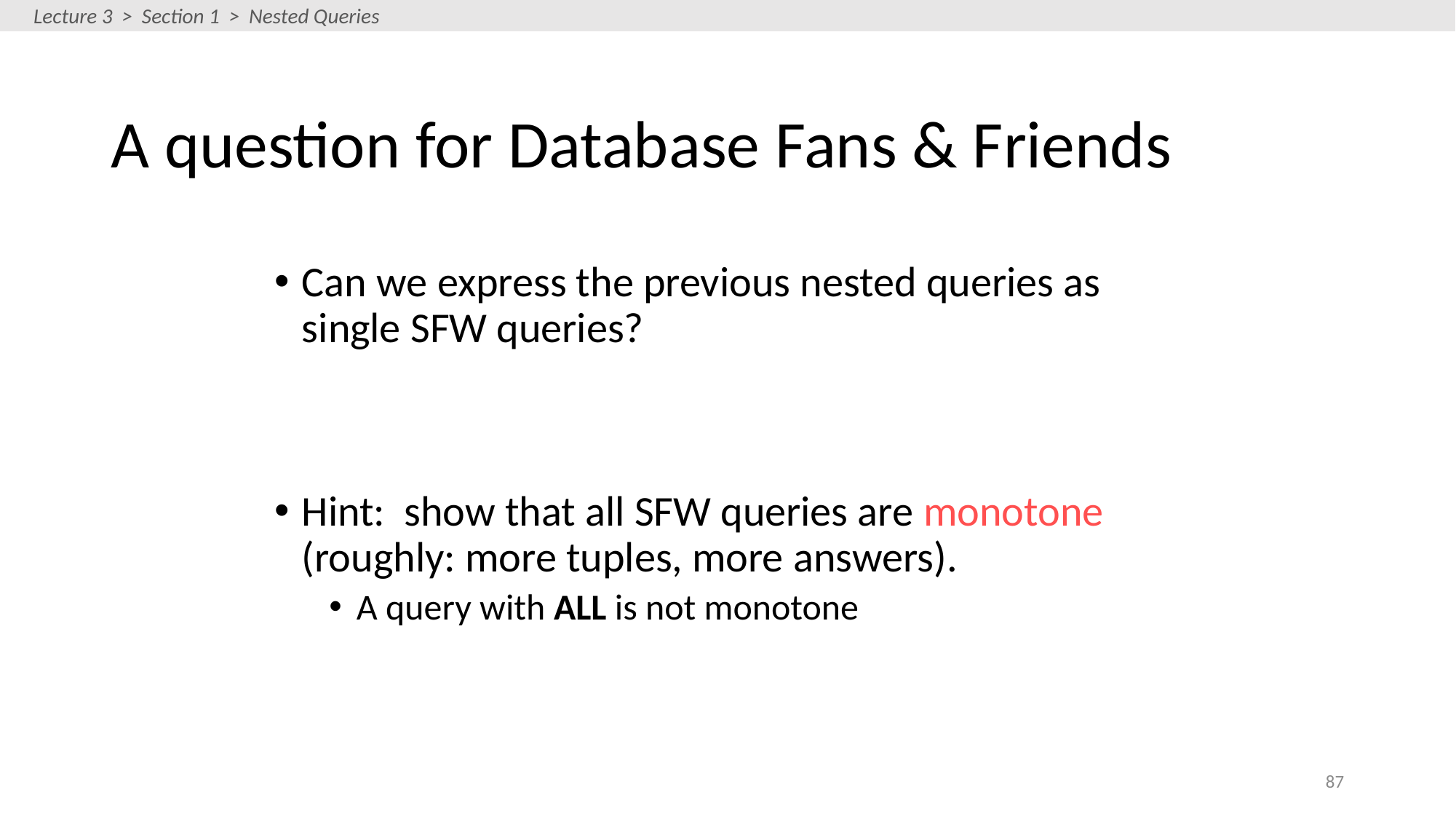

Lecture 3  >  Section 1  >  Nested Queries
# A question for Database Fans & Friends
Can we express the previous nested queries as single SFW queries?

Hint:  show that all SFW queries are monotone (roughly: more tuples, more answers).
A query with ALL is not monotone
87